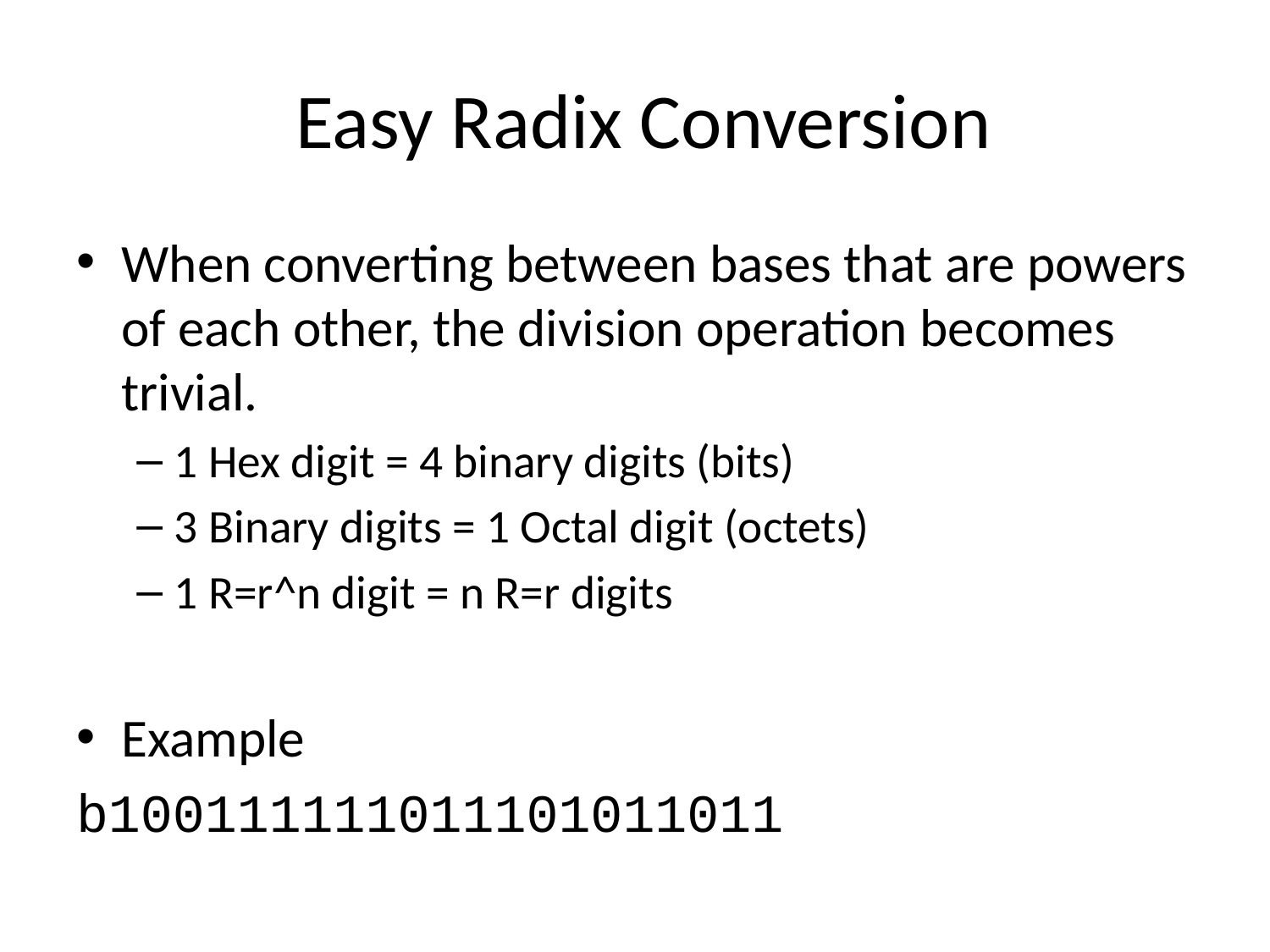

# Easy Radix Conversion
When converting between bases that are powers of each other, the division operation becomes trivial.
1 Hex digit = 4 binary digits (bits)
3 Binary digits = 1 Octal digit (octets)
1 R=r^n digit = n R=r digits

Example
b100111111011101011011